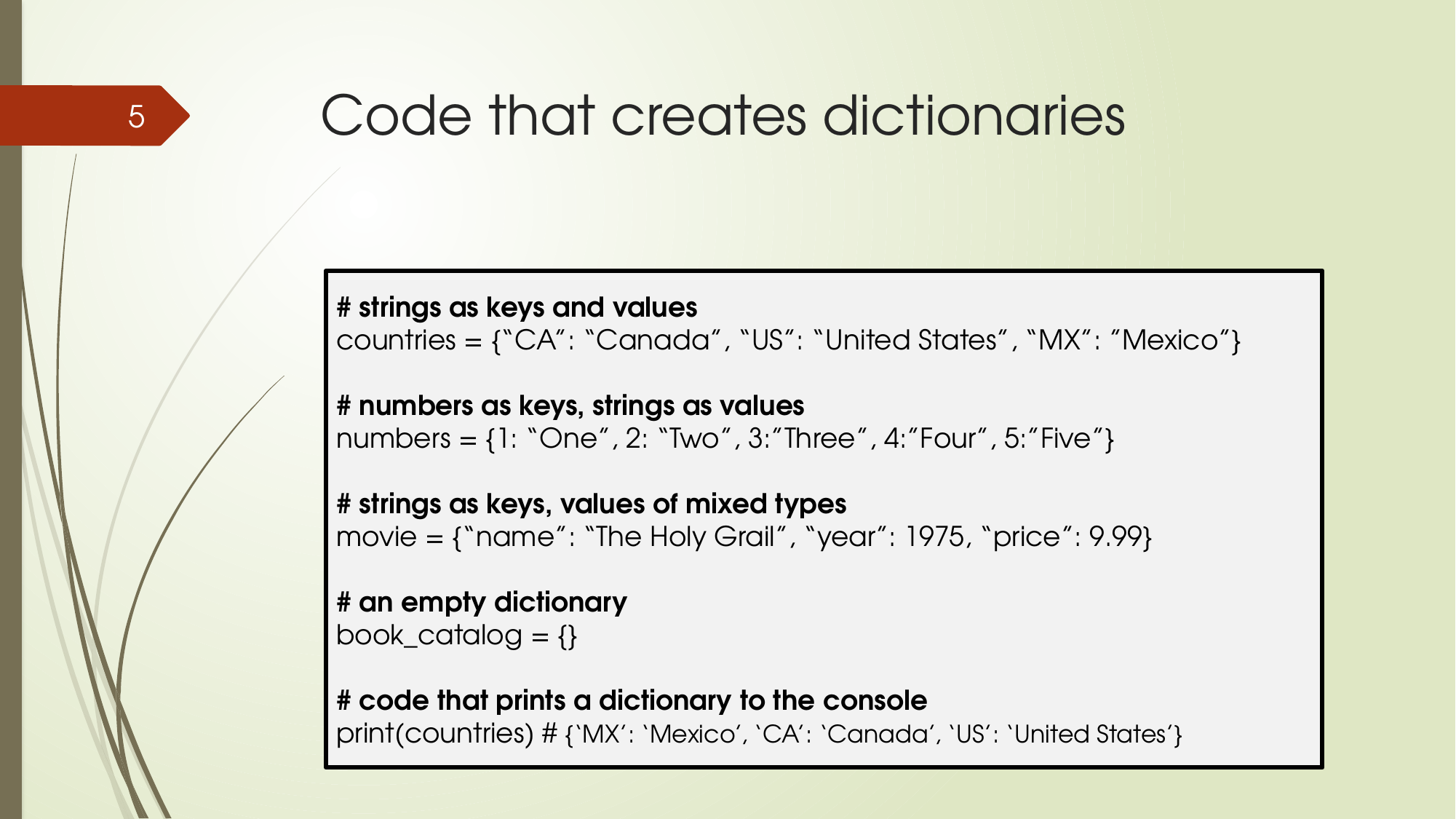

# Code that creates dictionaries
5

# strings as keys and values
countries = {“CA”: “Canada”, “US”: “United States”, “MX”: ”Mexico”}

# numbers as keys, strings as values
numbers = {1: “One”, 2: “Two”, 3:”Three”, 4:”Four”, 5:”Five”}

# strings as keys, values of mixed types
movie = {“name”: “The Holy Grail”, “year”: 1975, “price”: 9.99}

# an empty dictionary
book_catalog = {}

# code that prints a dictionary to the console
print(countries) # {‘MX’: ‘Mexico’, ‘CA’: ‘Canada’, ‘US’: ‘United States’}